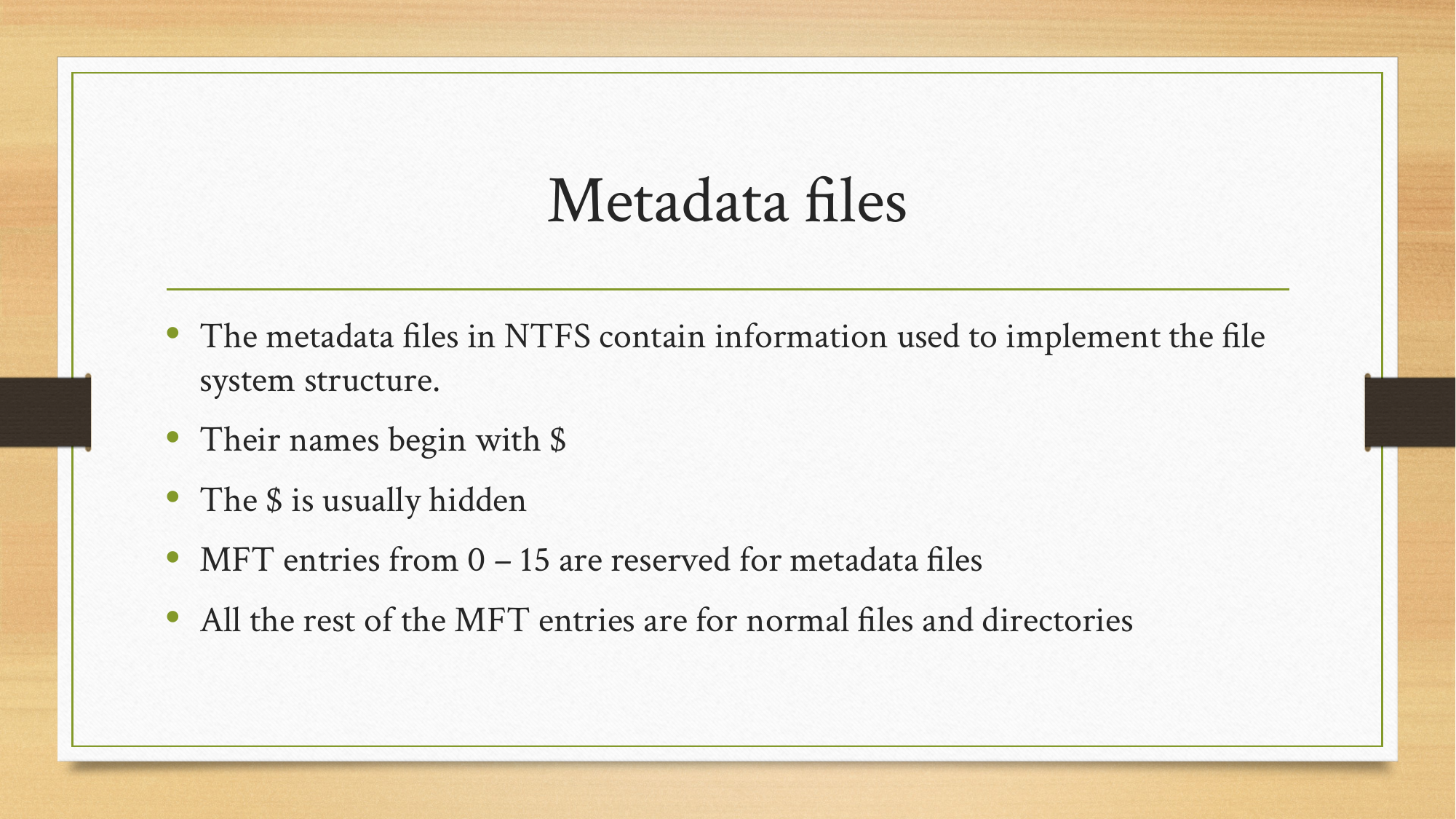

# Metadata files
The metadata files in NTFS contain information used to implement the file system structure.
Their names begin with $
The $ is usually hidden
MFT entries from 0 – 15 are reserved for metadata files
All the rest of the MFT entries are for normal files and directories